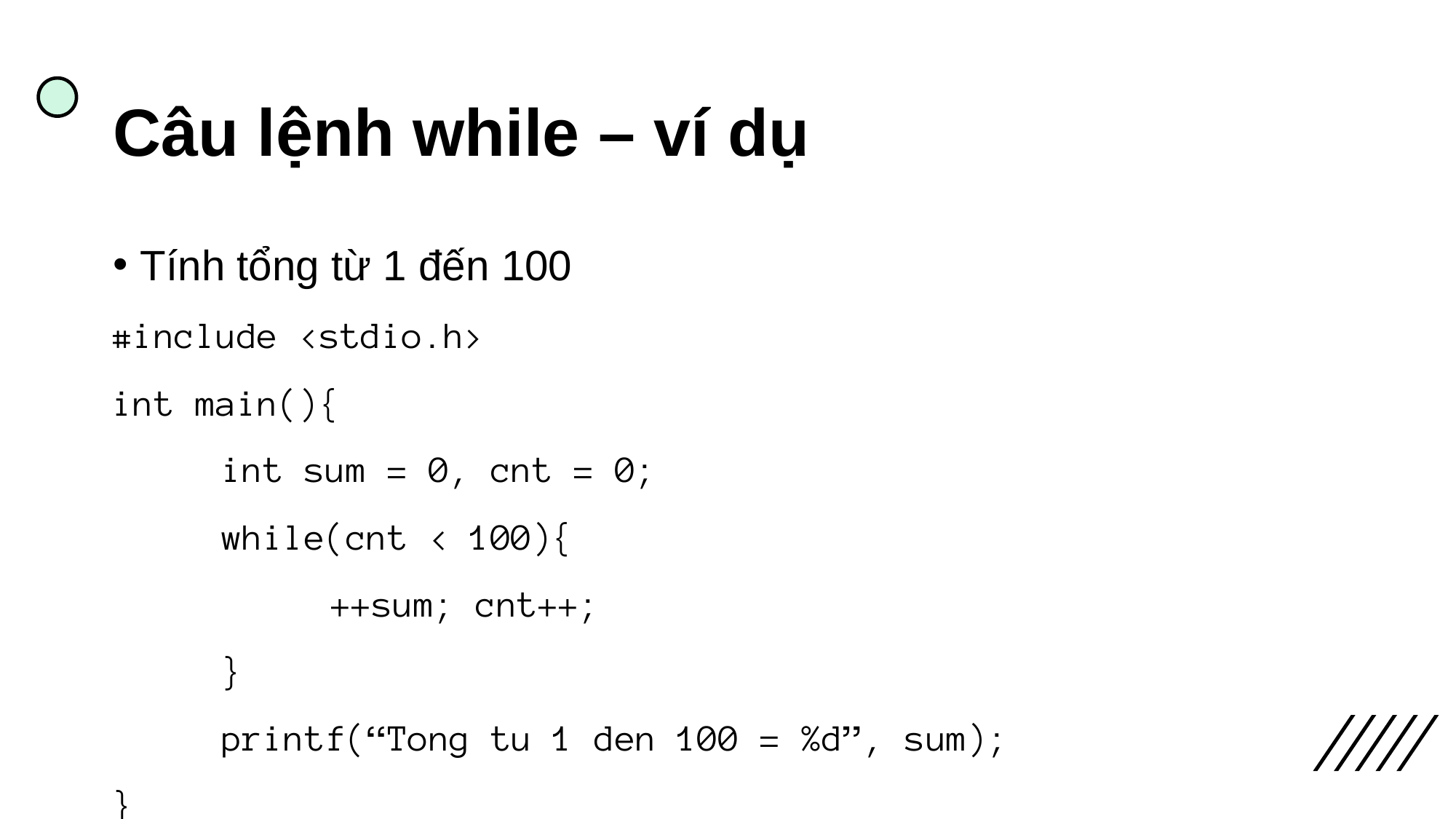

# Câu lệnh while – ví dụ
Tính tổng từ 1 đến 100
#include <stdio.h>
int main(){
	int sum = 0, cnt = 0;
	while(cnt < 100){
		++sum; cnt++;
	}
	printf(“Tong tu 1 den 100 = %d”, sum);
}